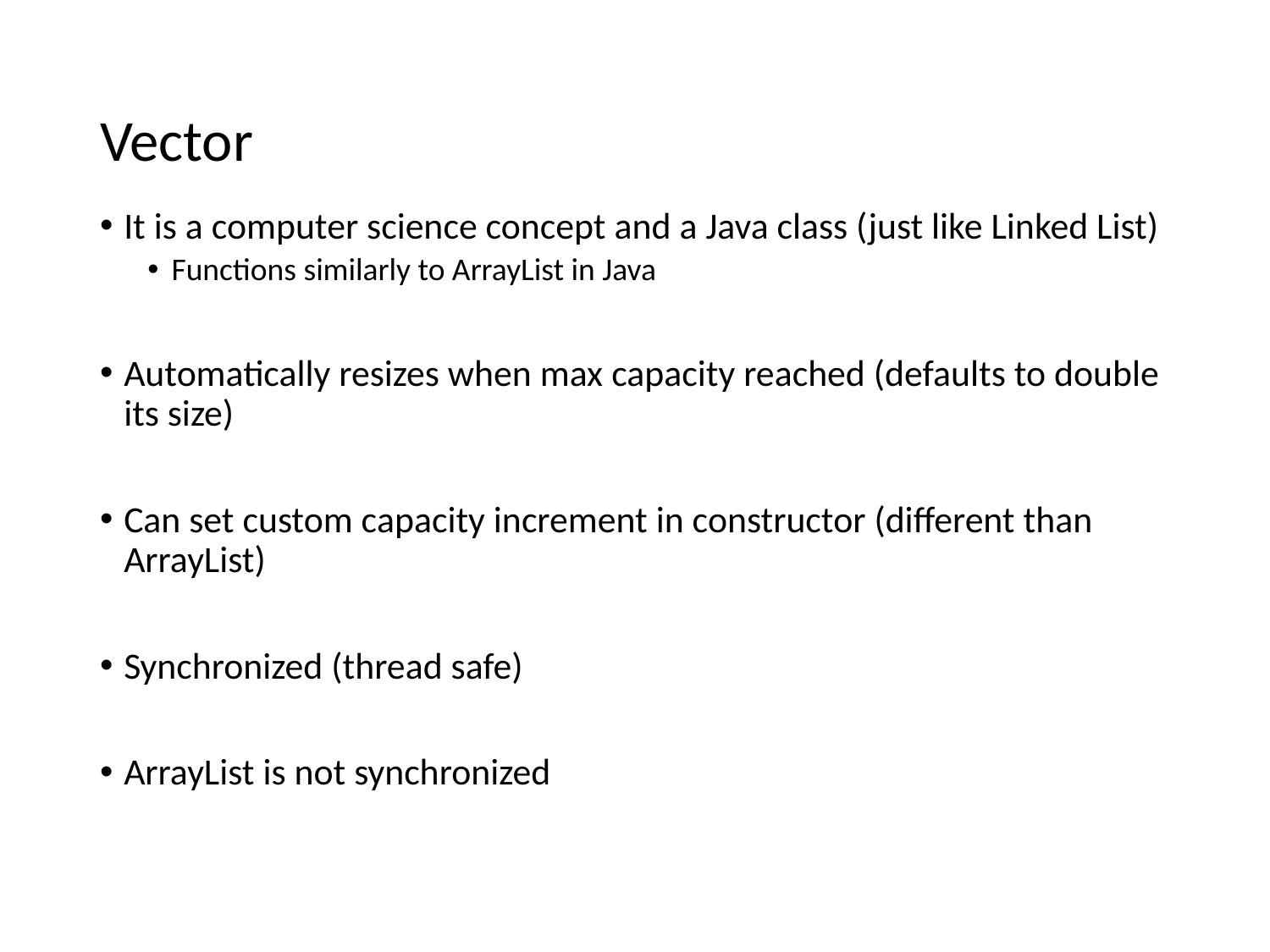

# Vector
It is a computer science concept and a Java class (just like Linked List)
Functions similarly to ArrayList in Java

Automatically resizes when max capacity reached (defaults to double its size)

Can set custom capacity increment in constructor (different than ArrayList)

Synchronized (thread safe)

ArrayList is not synchronized